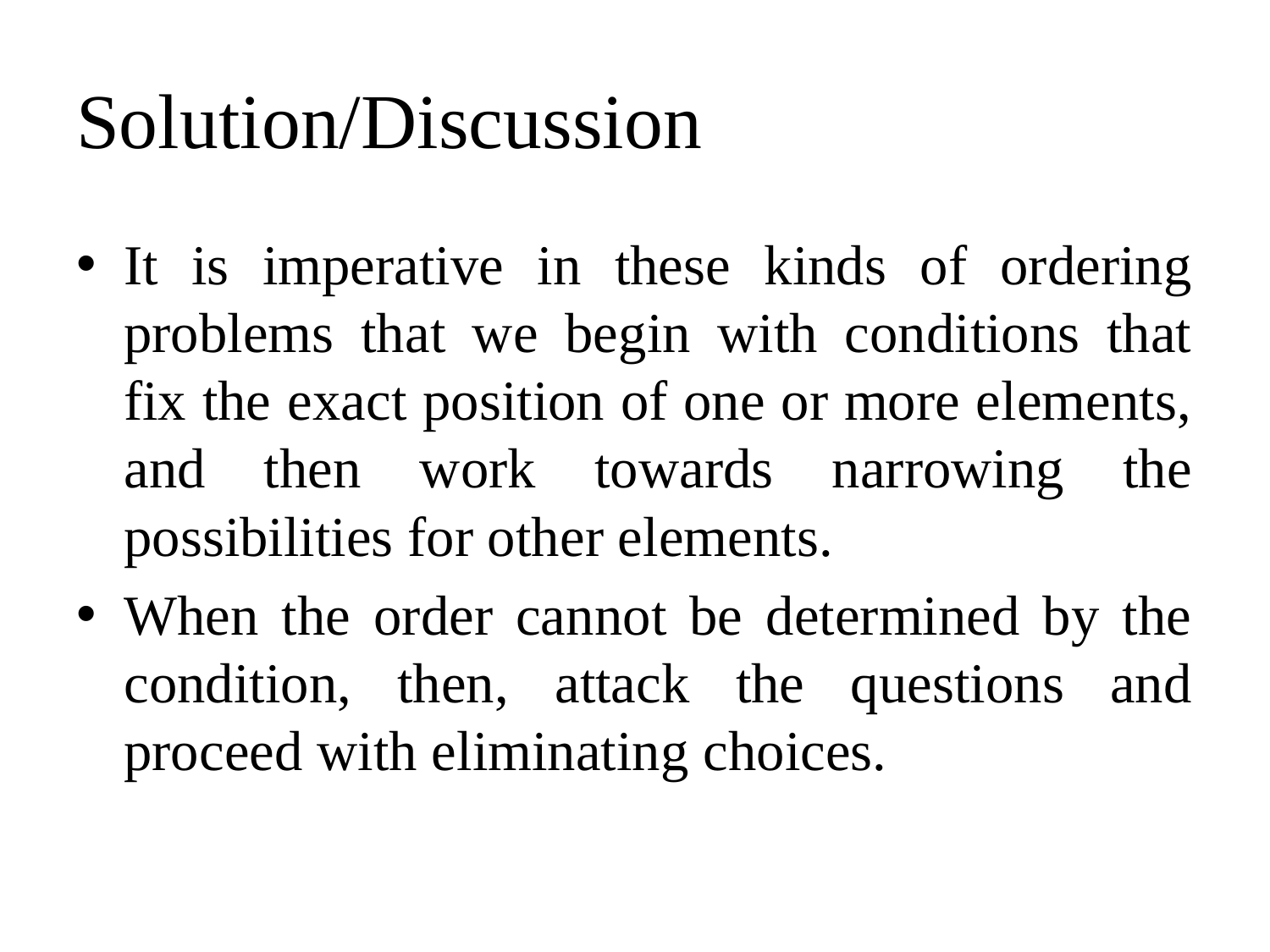

# Solution/Discussion
It is imperative in these kinds of ordering problems that we begin with conditions that fix the exact position of one or more elements, and then work towards narrowing the possibilities for other elements.
When the order cannot be determined by the condition, then, attack the questions and proceed with eliminating choices.